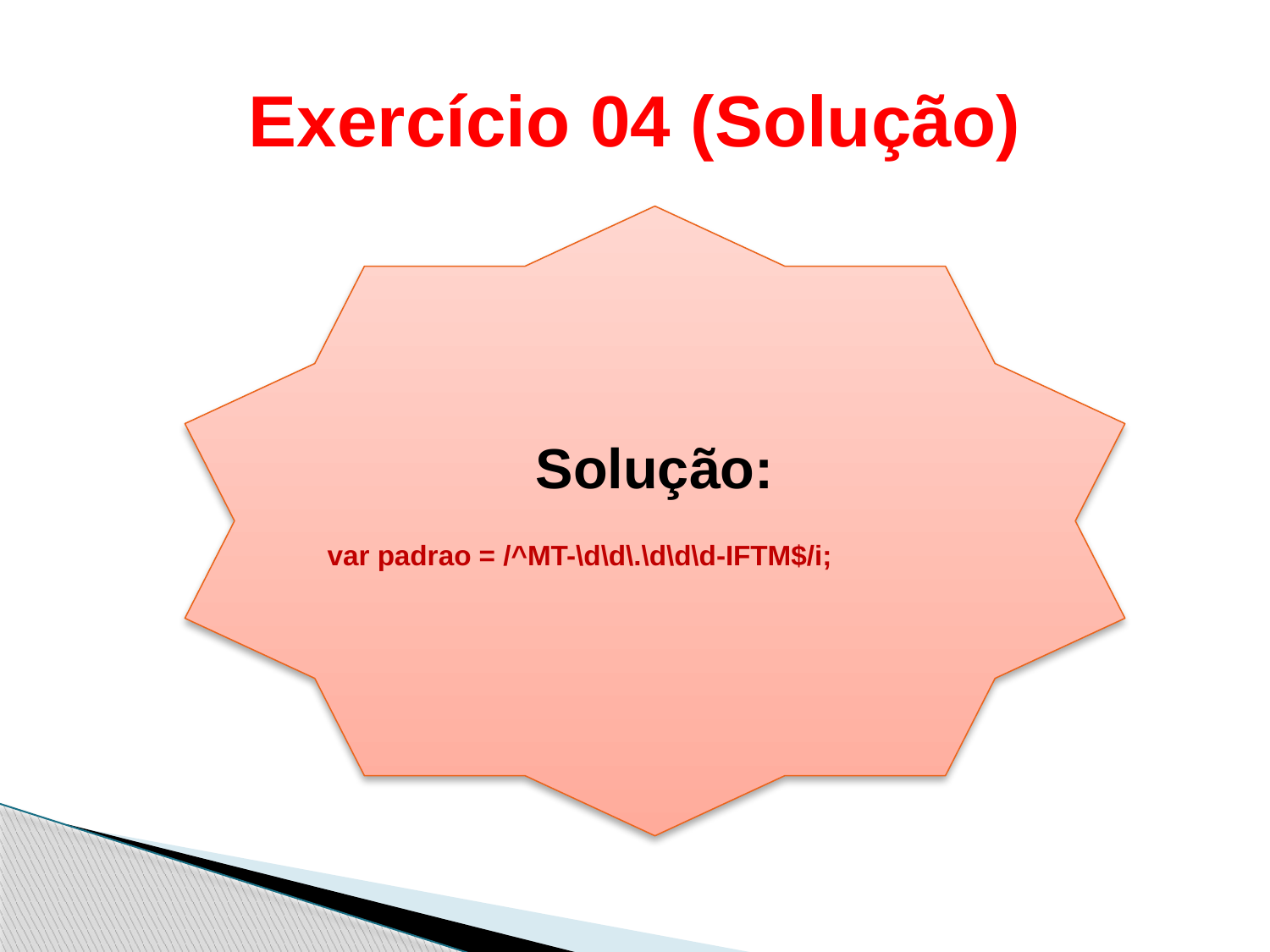

# Exercício 04 (Solução)
Solução:

var padrao = /^MT-\d\d\.\d\d\d-IFTM$/i;